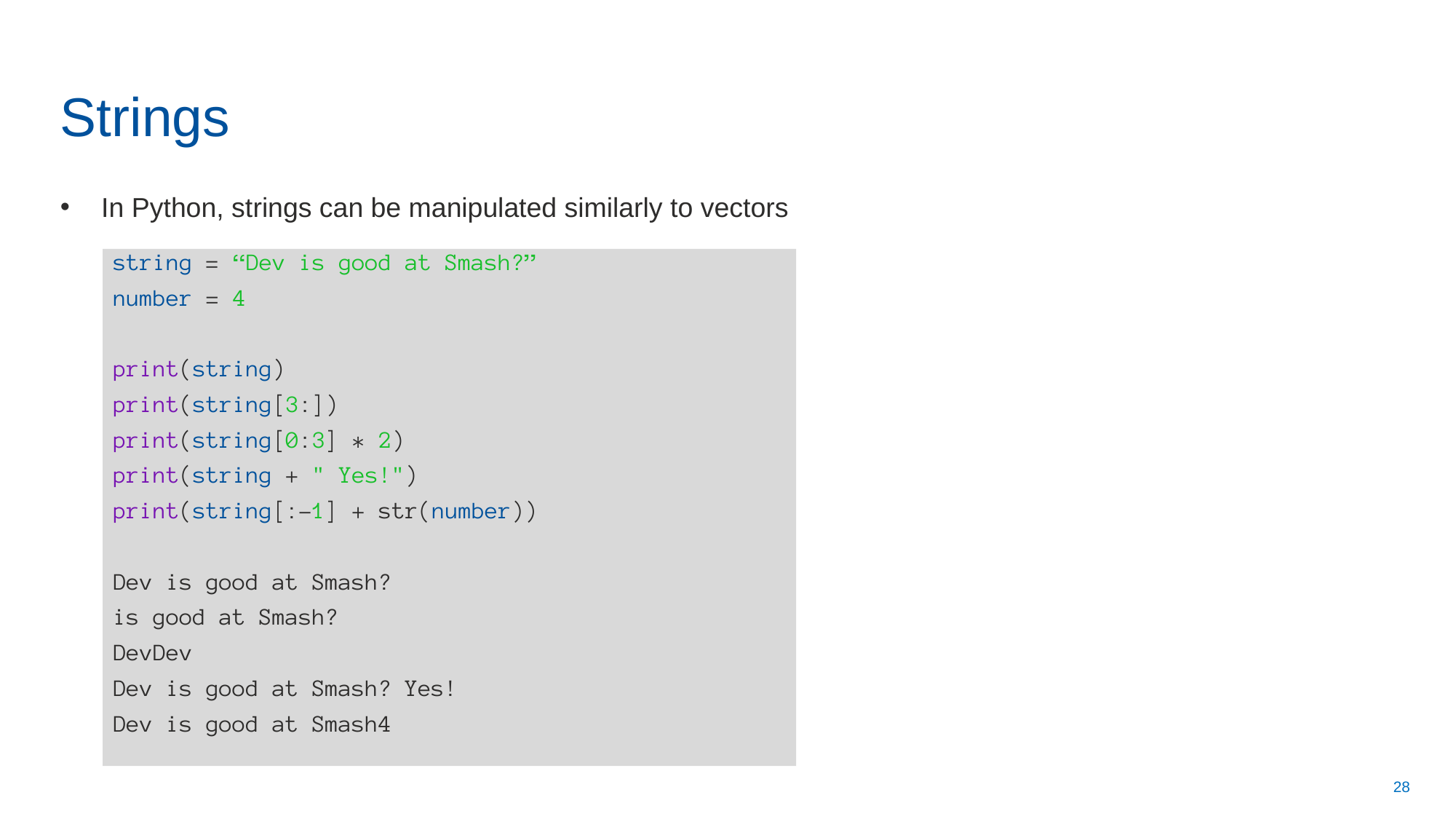

# Strings
In Python, strings can be manipulated similarly to vectors
string = “Dev is good at Smash?”
number = 4

print(string)
print(string[3:])
print(string[0:3] * 2)
print(string + " Yes!")
print(string[:-1] + str(number))

Dev is good at Smash?
is good at Smash?
DevDev
Dev is good at Smash? Yes!
Dev is good at Smash4